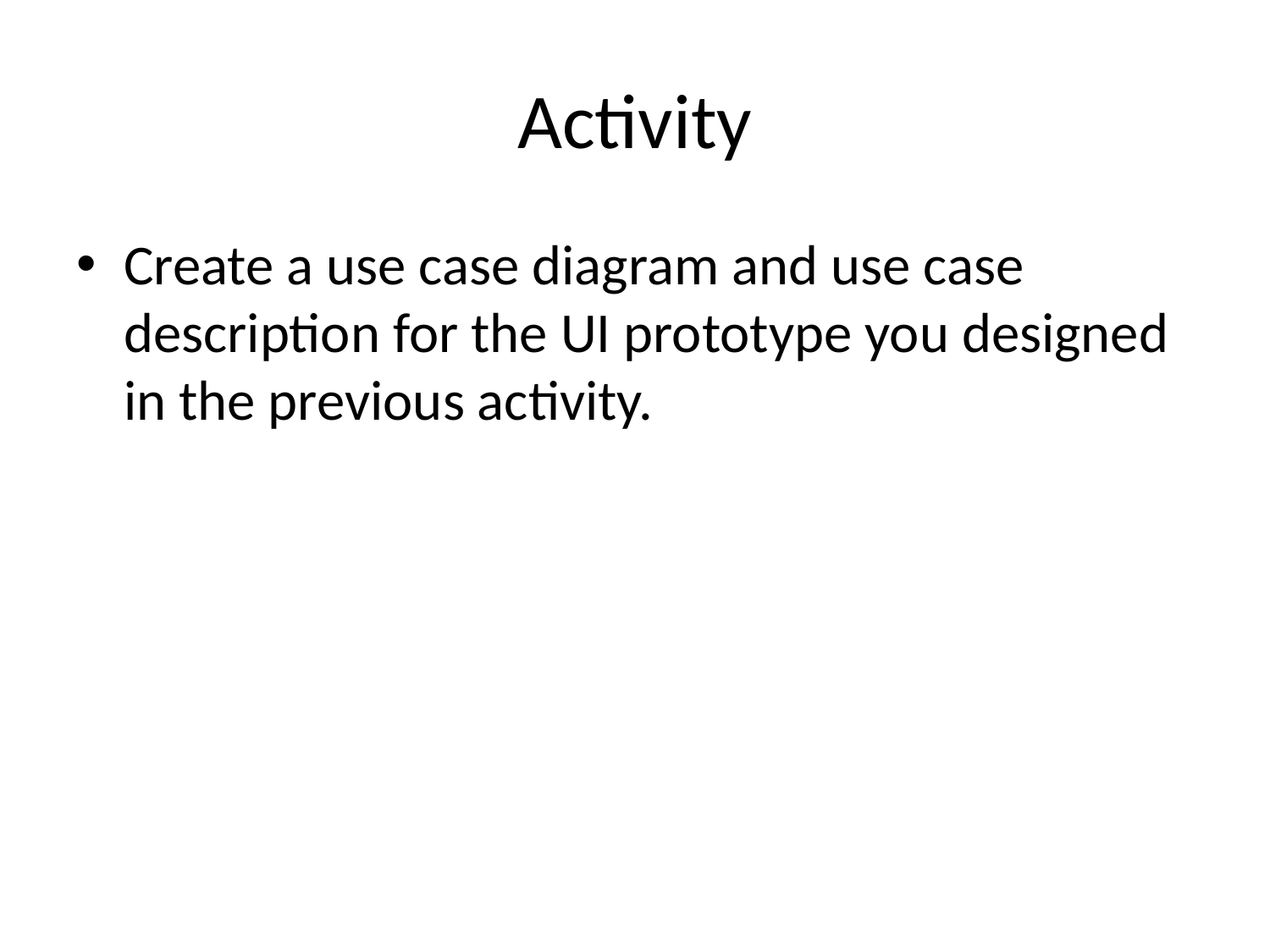

# Activity
Create a use case diagram and use case description for the UI prototype you designed in the previous activity.